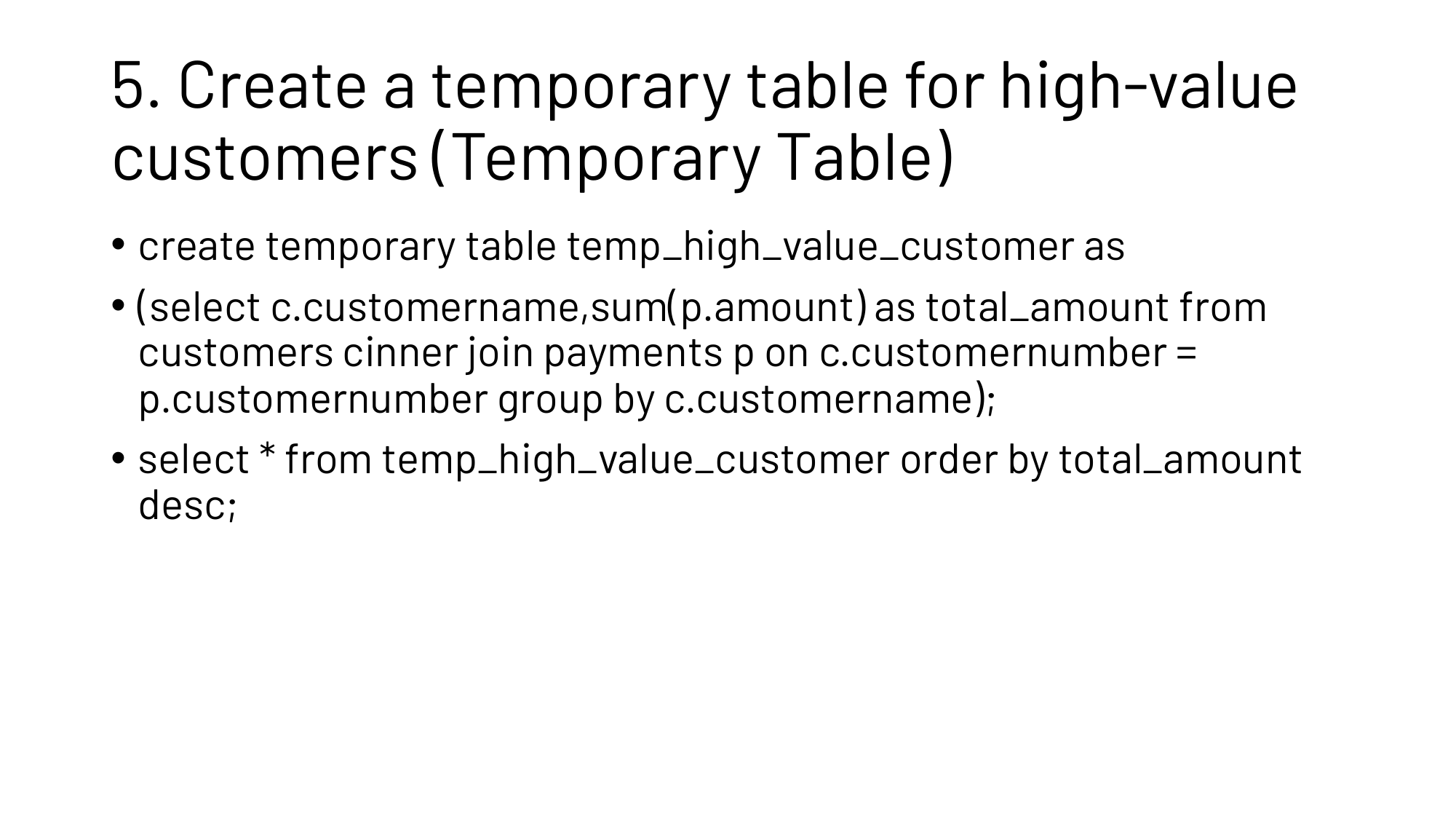

# 5. Create a temporary table for high-value customers (Temporary Table)
create temporary table temp_high_value_customer as
(select c.customername,sum(p.amount) as total_amount from customers cinner join payments p on c.customernumber = p.customernumber group by c.customername);
select * from temp_high_value_customer order by total_amount desc;